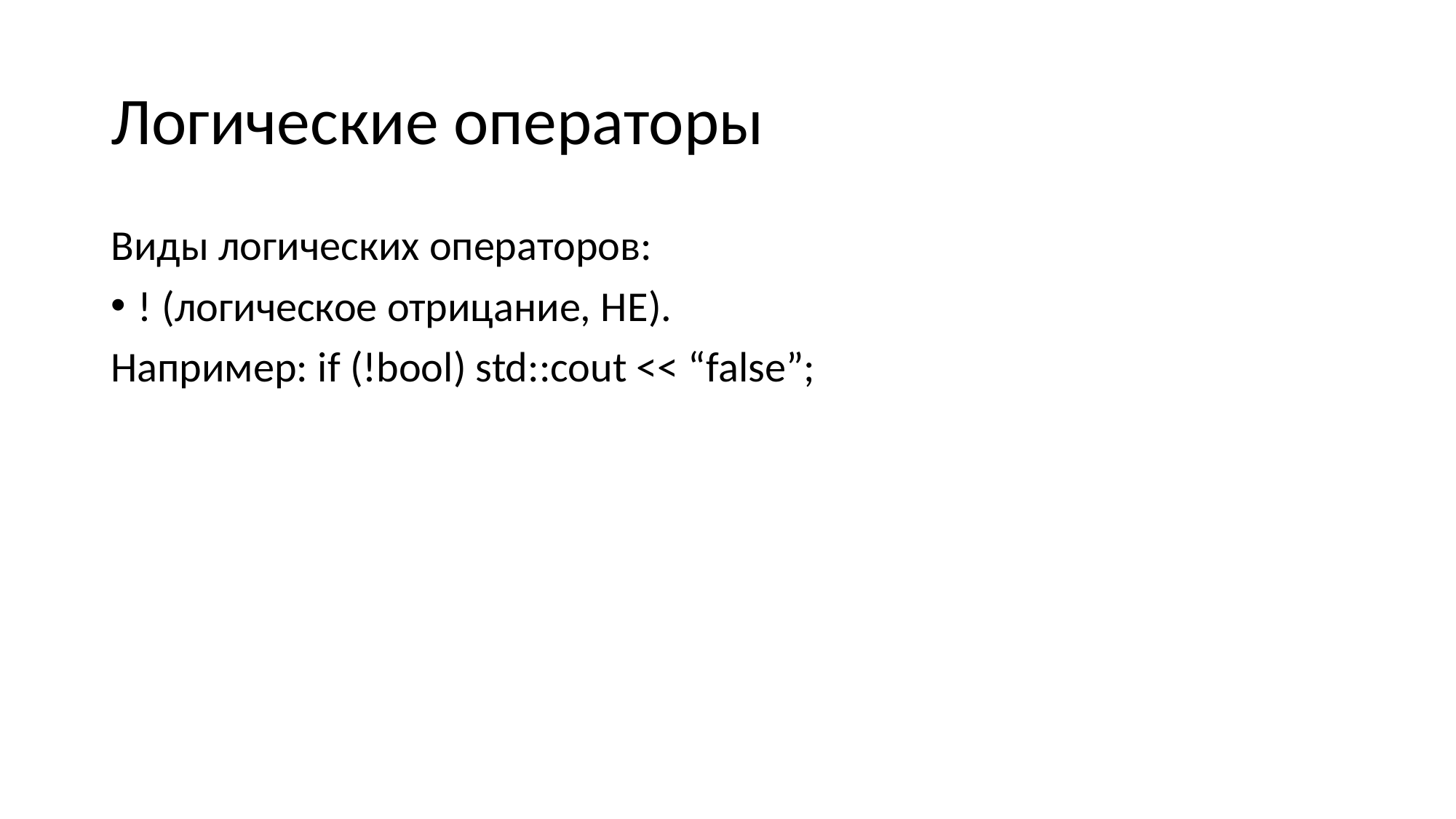

# Логические операторы
Виды логических операторов:
! (логическое отрицание, НЕ).
Например: if (!bool) std::cout << “false”;